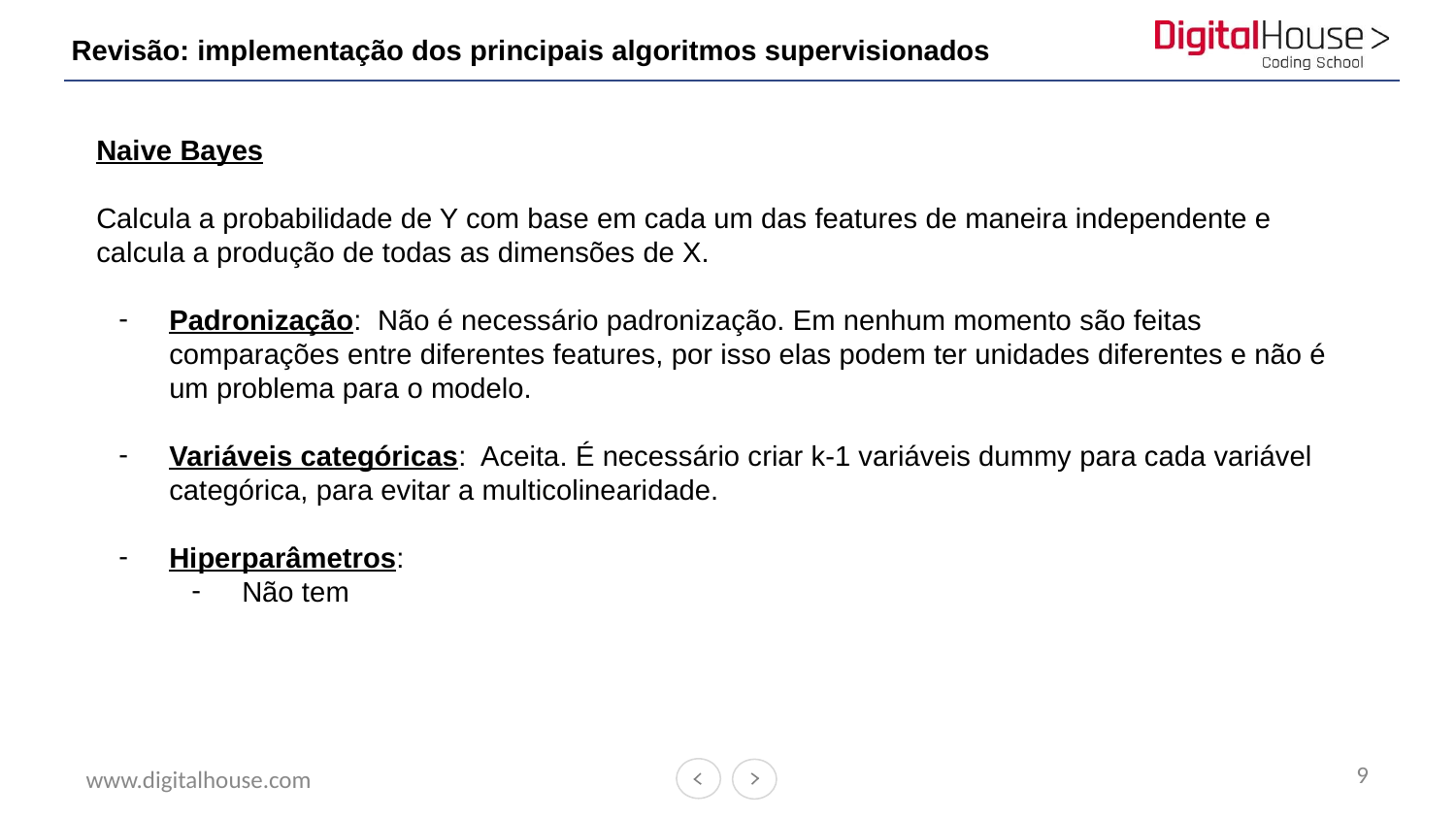

# Revisão: implementação dos principais algoritmos supervisionados
Naive Bayes

Calcula a probabilidade de Y com base em cada um das features de maneira independente e calcula a produção de todas as dimensões de X.

Padronização:  Não é necessário padronização. Em nenhum momento são feitas comparações entre diferentes features, por isso elas podem ter unidades diferentes e não é um problema para o modelo.

Variáveis categóricas:  Aceita. É necessário criar k-1 variáveis dummy para cada variável categórica, para evitar a multicolinearidade.

Hiperparâmetros:
Não tem
9